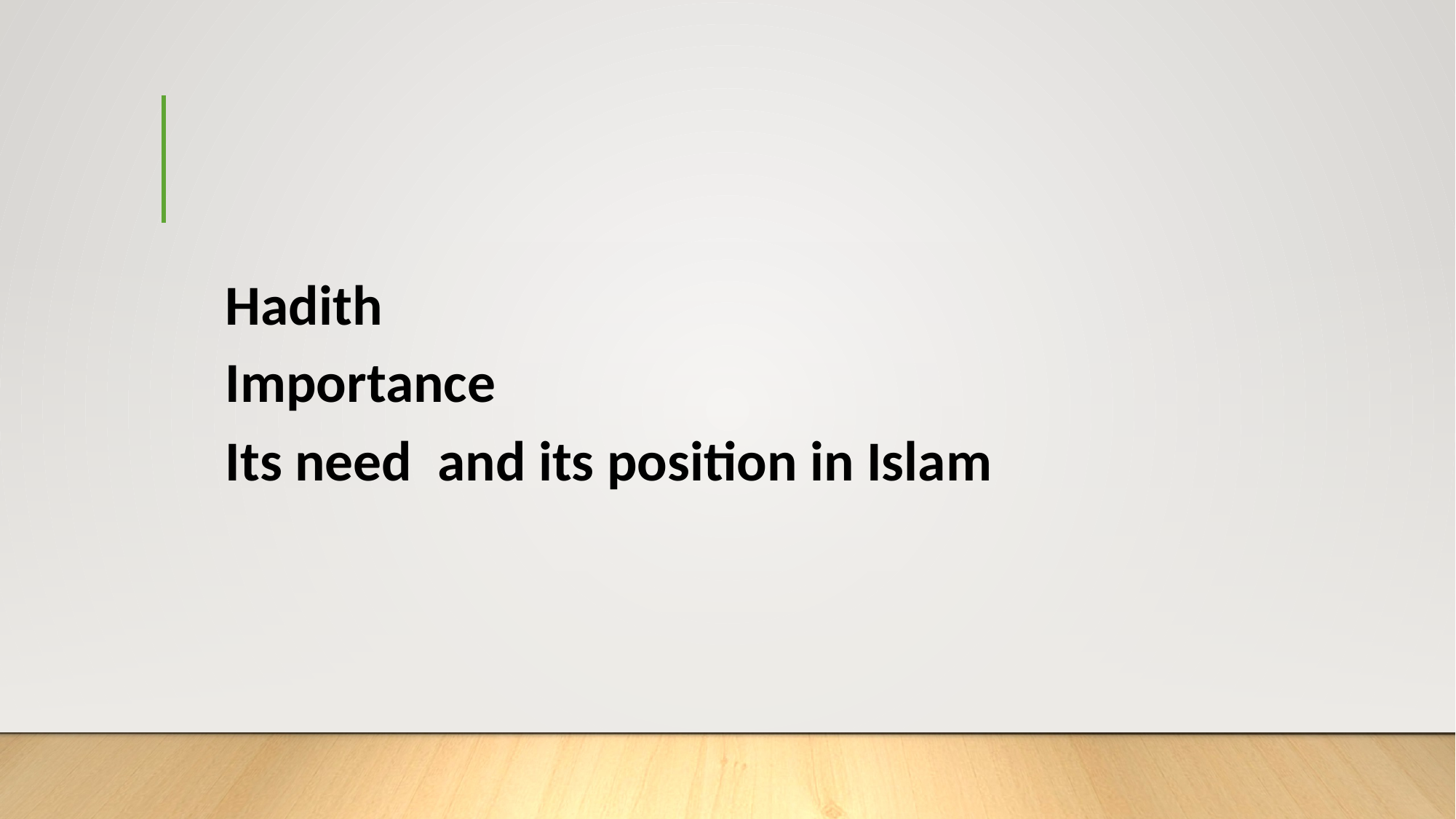

# Hadith Importance Its need  and its position in Islam